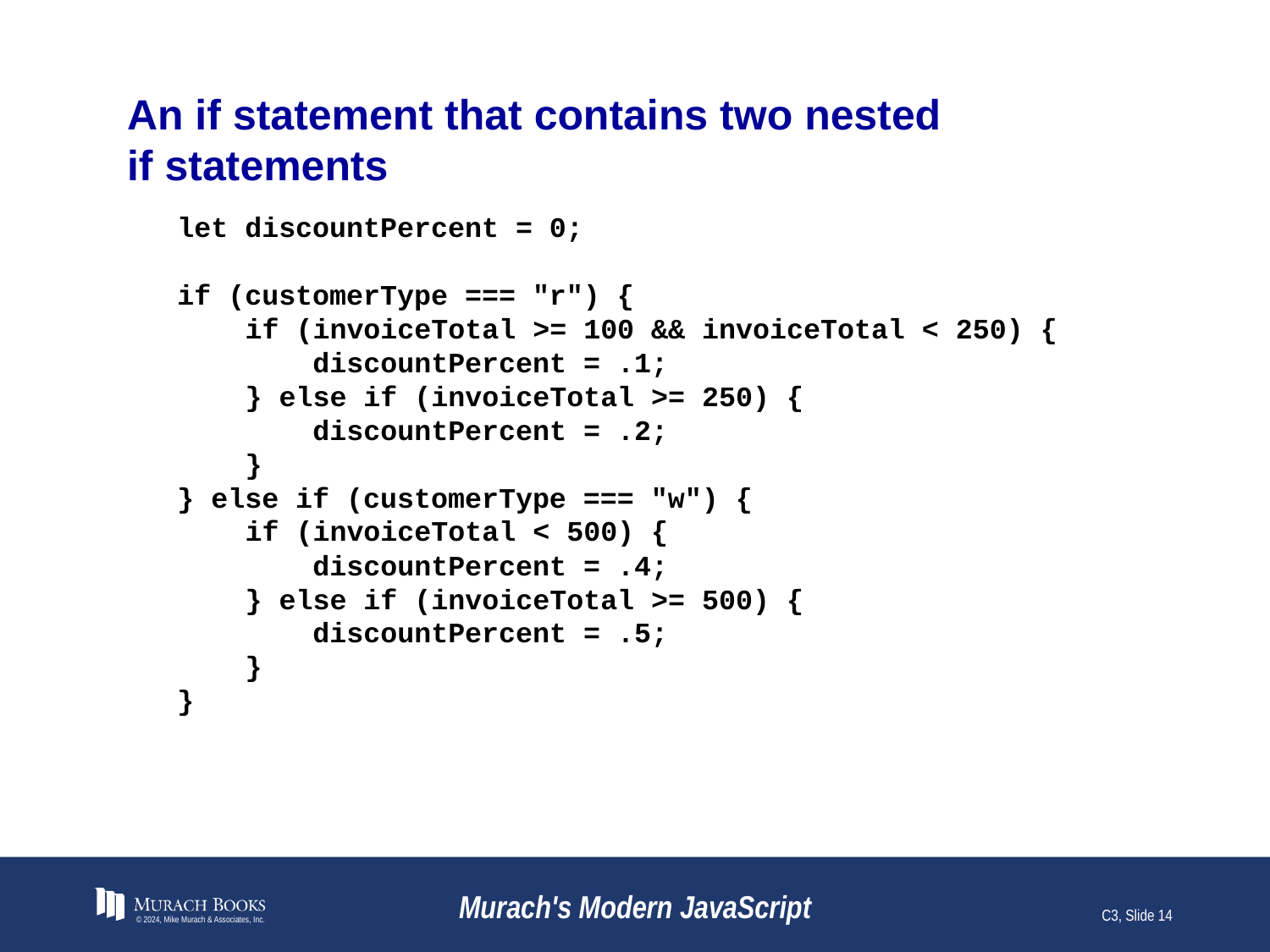

# An if statement that contains two nested if statements
let discountPercent = 0;

if (customerType === "r") {
    if (invoiceTotal >= 100 && invoiceTotal < 250) {
        discountPercent = .1;
    } else if (invoiceTotal >= 250) {
        discountPercent = .2;
    }
} else if (customerType === "w") {
    if (invoiceTotal < 500) {
        discountPercent = .4;
    } else if (invoiceTotal >= 500) {
        discountPercent = .5;
    }
}

© 2024, Mike Murach & Associates, Inc.
Murach's Modern JavaScript

C3, Slide 14